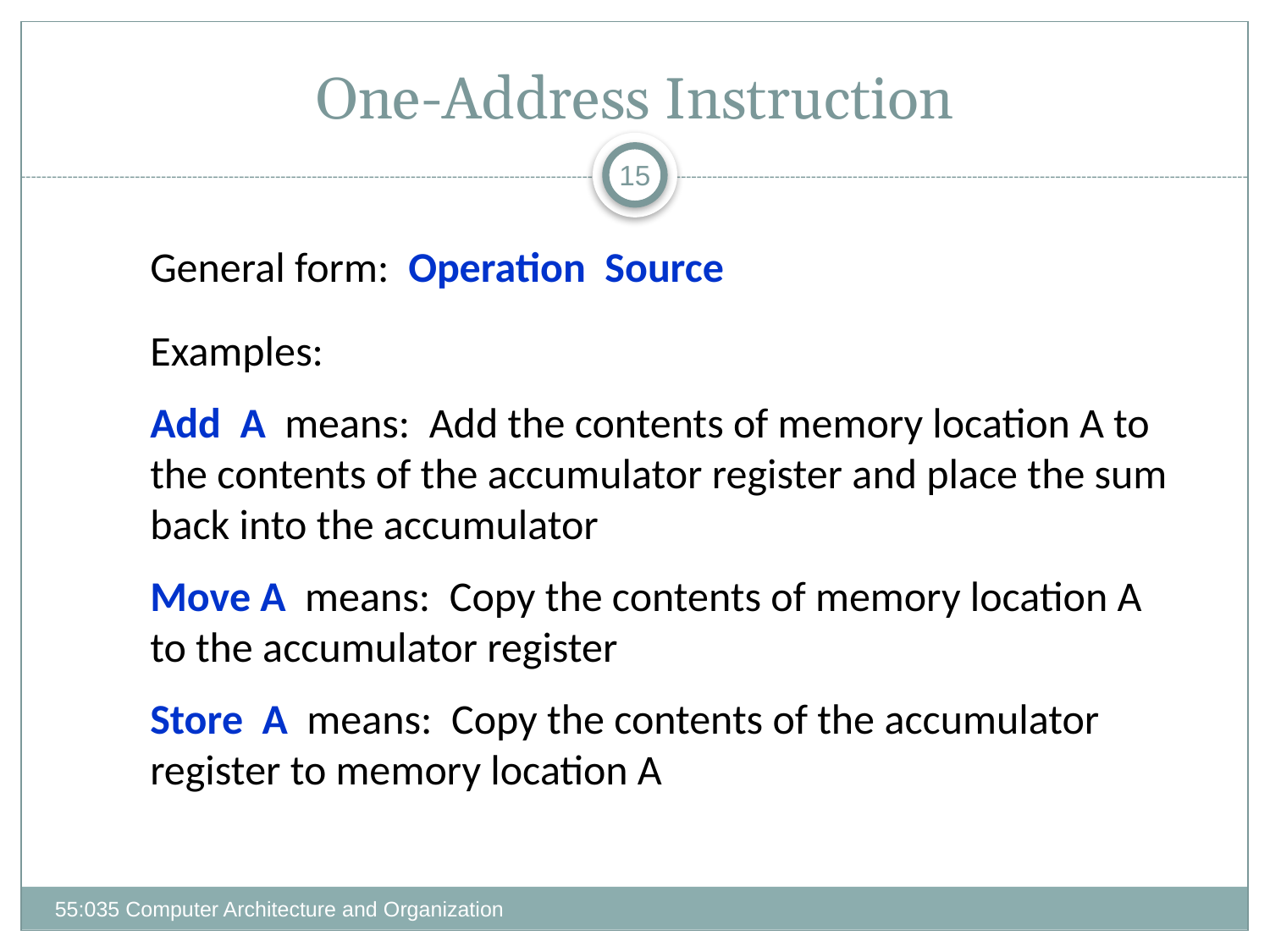

# One-Address Instruction
15
General form:  Operation  Source
Examples:
Add  A  means:  Add the contents of memory location A to the contents of the accumulator register and place the sum back into the accumulator
Move A  means:  Copy the contents of memory location A to the accumulator register
Store  A  means:  Copy the contents of the accumulator register to memory location A
55:035 Computer Architecture and Organization